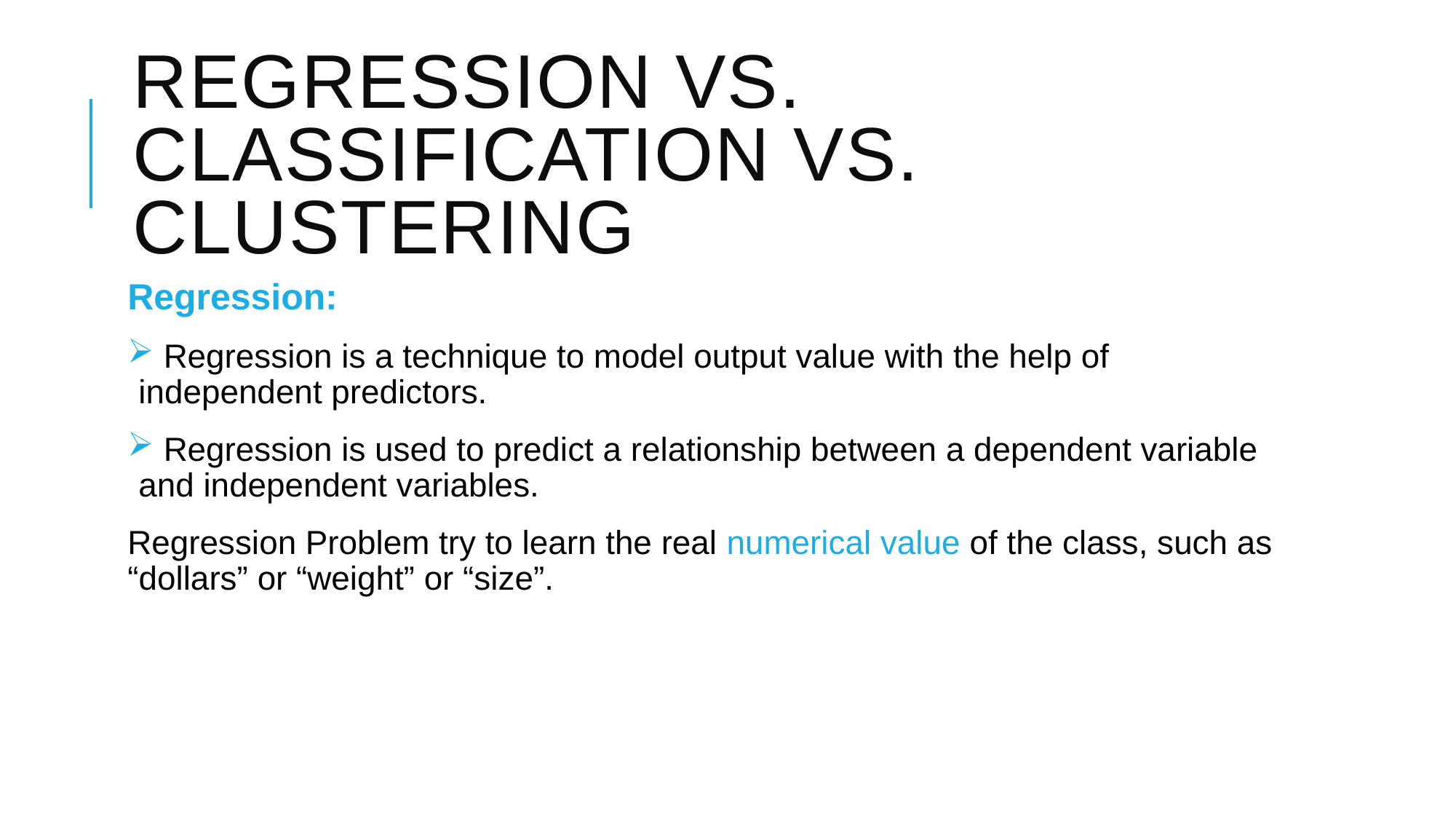

# Regression vs. classification vs. clustering
Regression:
 Regression is a technique to model output value with the help of independent predictors.
 Regression is used to predict a relationship between a dependent variable and independent variables.
Regression Problem try to learn the real numerical value of the class, such as “dollars” or “weight” or “size”.